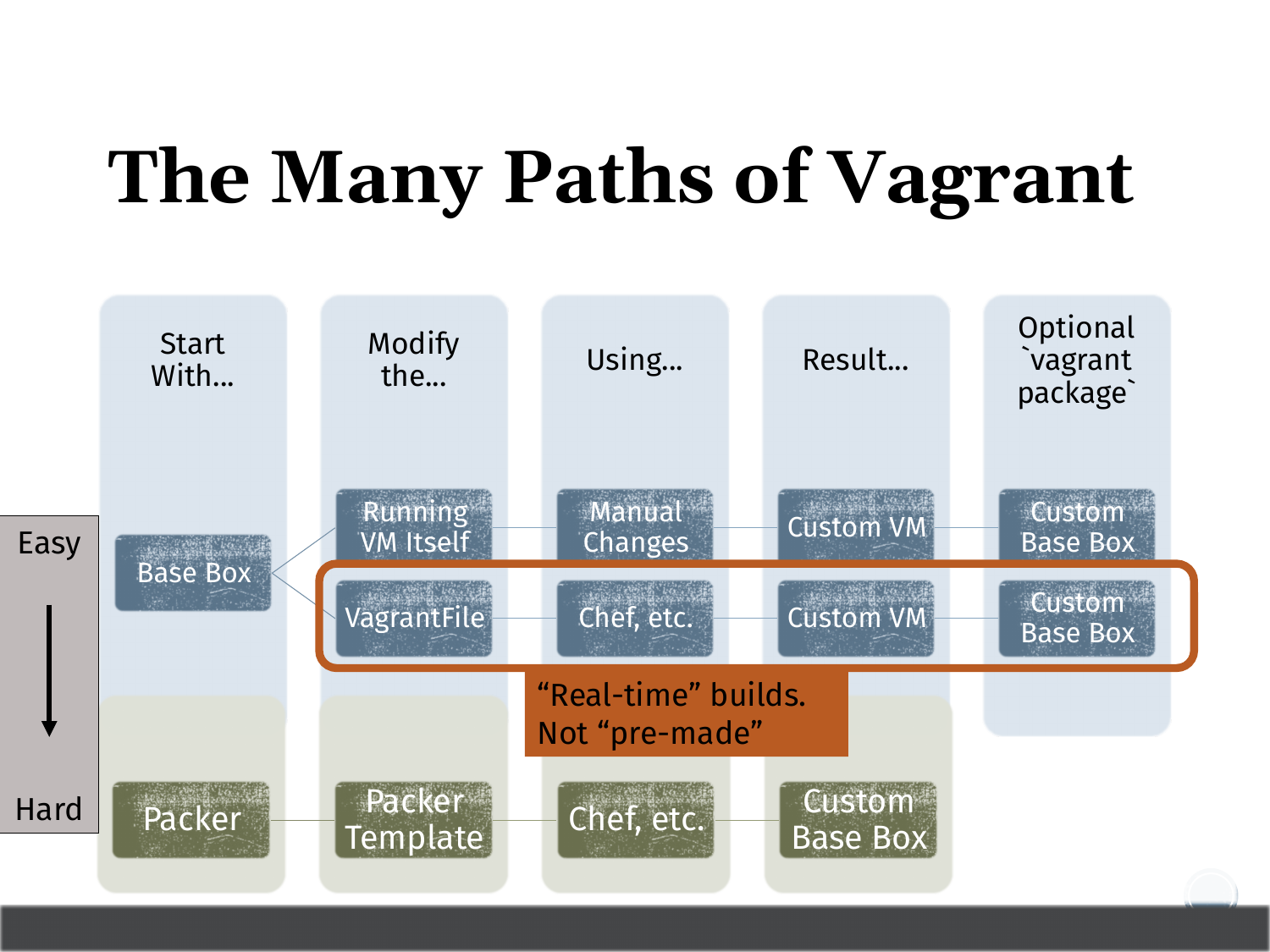

# The Many Paths of Vagrant
Optional `vagrant package`
Result...
Using...
Modify the...
Start With...
Base Box

Running VM Itself

Manual Changes

Custom VM

Custom Base Box

VagrantFile

Chef, etc.

Custom VM

Custom Base Box
Easy

Hard

“Real-time” builds.
Not “pre-made”

Packer

Packer Template

Chef, etc.

Custom Base Box